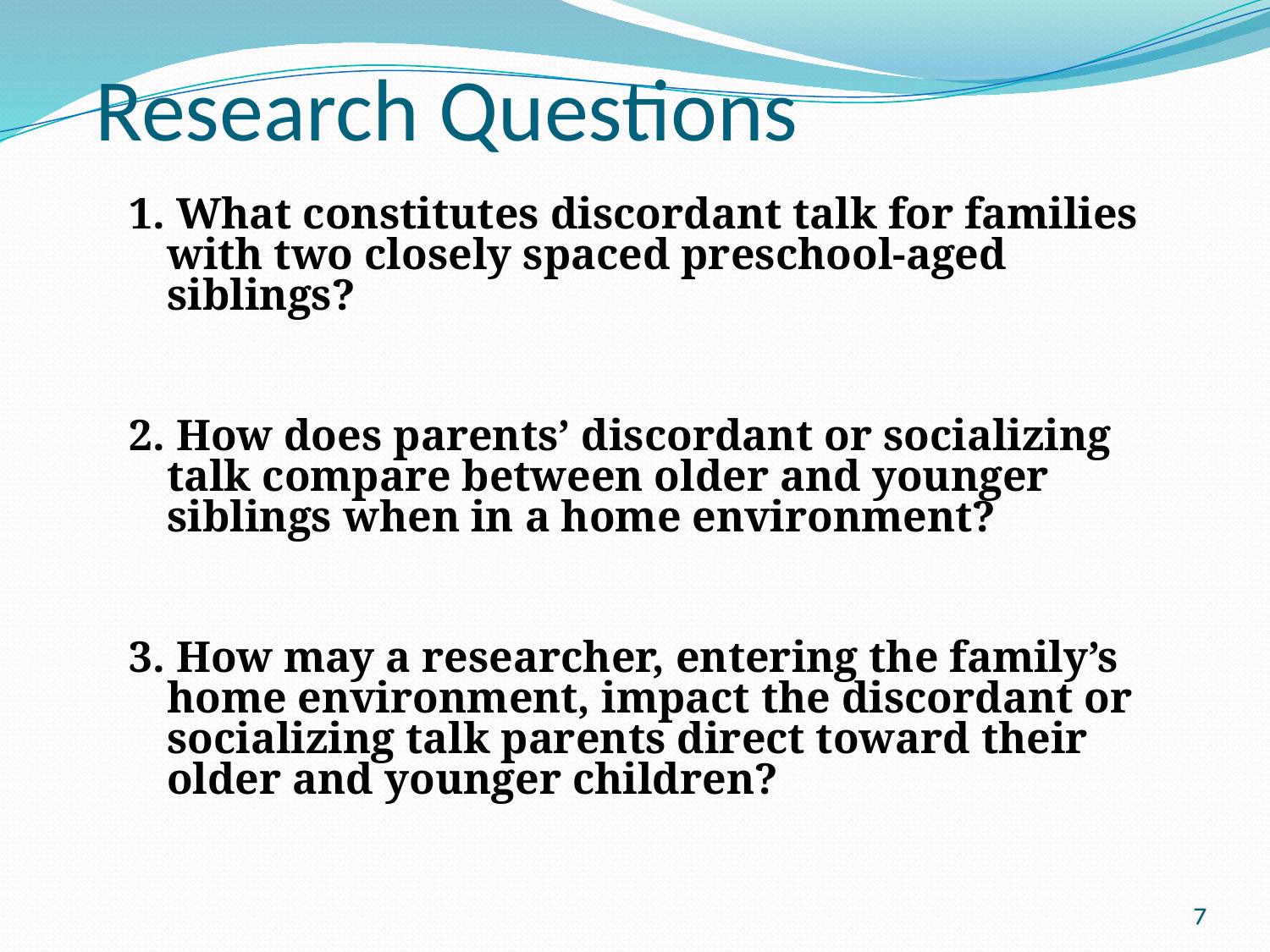

# Research Questions
1. What constitutes discordant talk for families with two closely spaced preschool-aged siblings?

2. How does parents’ discordant or socializing talk compare between older and younger siblings when in a home environment?

3. How may a researcher, entering the family’s home environment, impact the discordant or socializing talk parents direct toward their older and younger children?
7